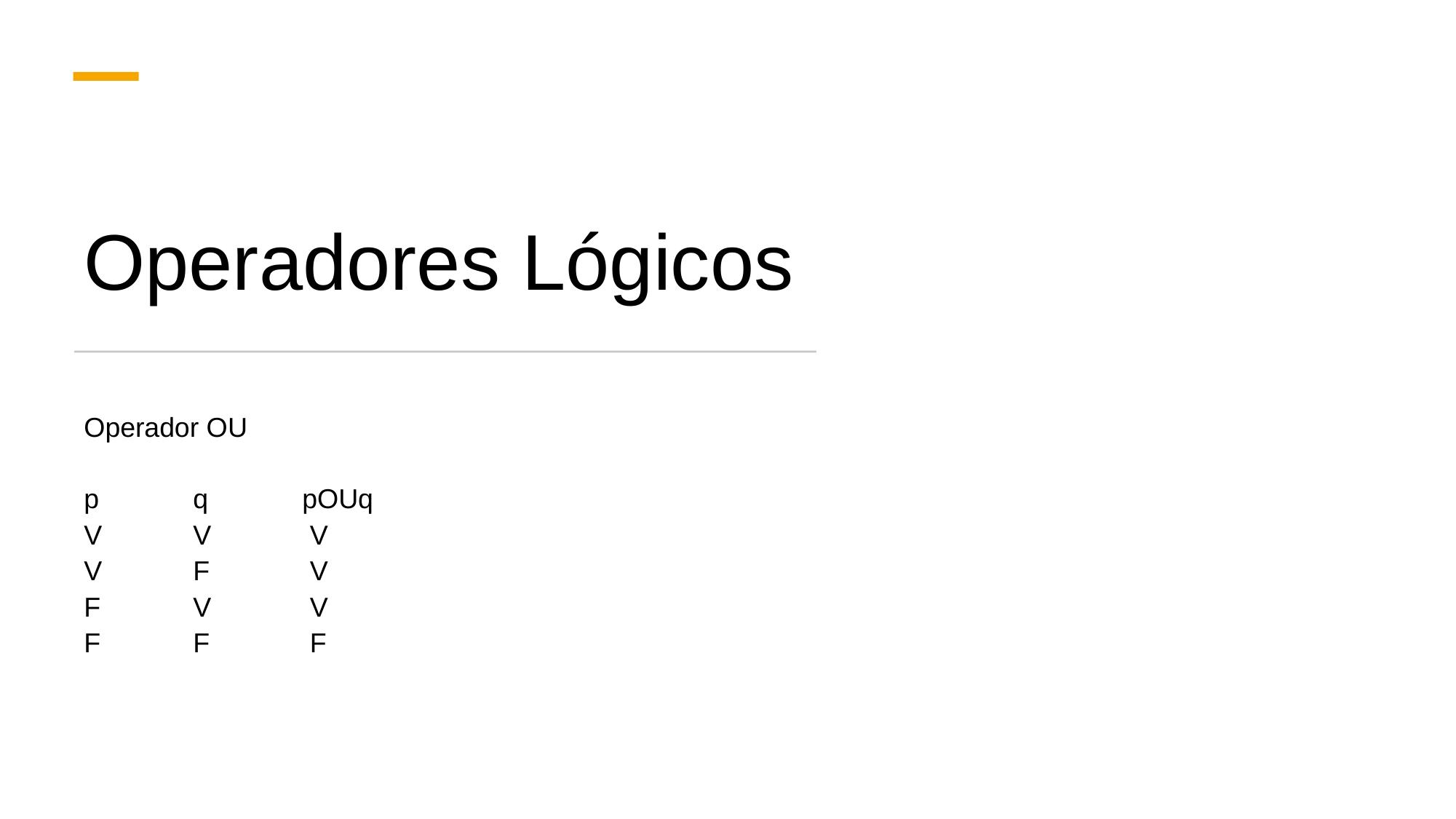

# Operadores Lógicos
Operador OU

p	q	pOUq
V	V	 V
V	F	 V
F	V	 V
F	F	 F